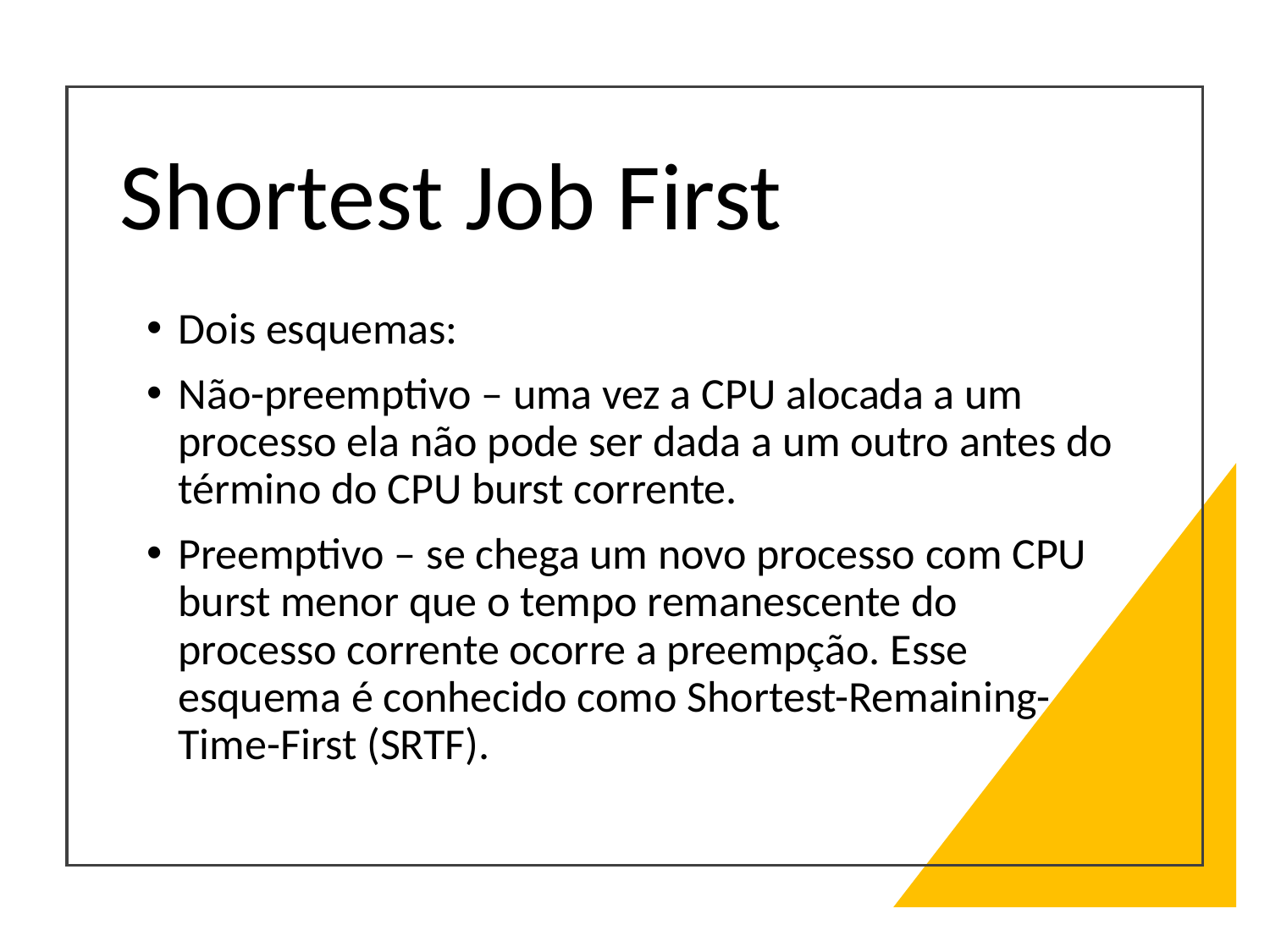

# Shortest Job First
Dois esquemas:
Não-preemptivo – uma vez a CPU alocada a um processo ela não pode ser dada a um outro antes do término do CPU burst corrente.
Preemptivo – se chega um novo processo com CPU burst menor que o tempo remanescente do processo corrente ocorre a preempção. Esse esquema é conhecido como Shortest-Remaining- Time-First (SRTF).